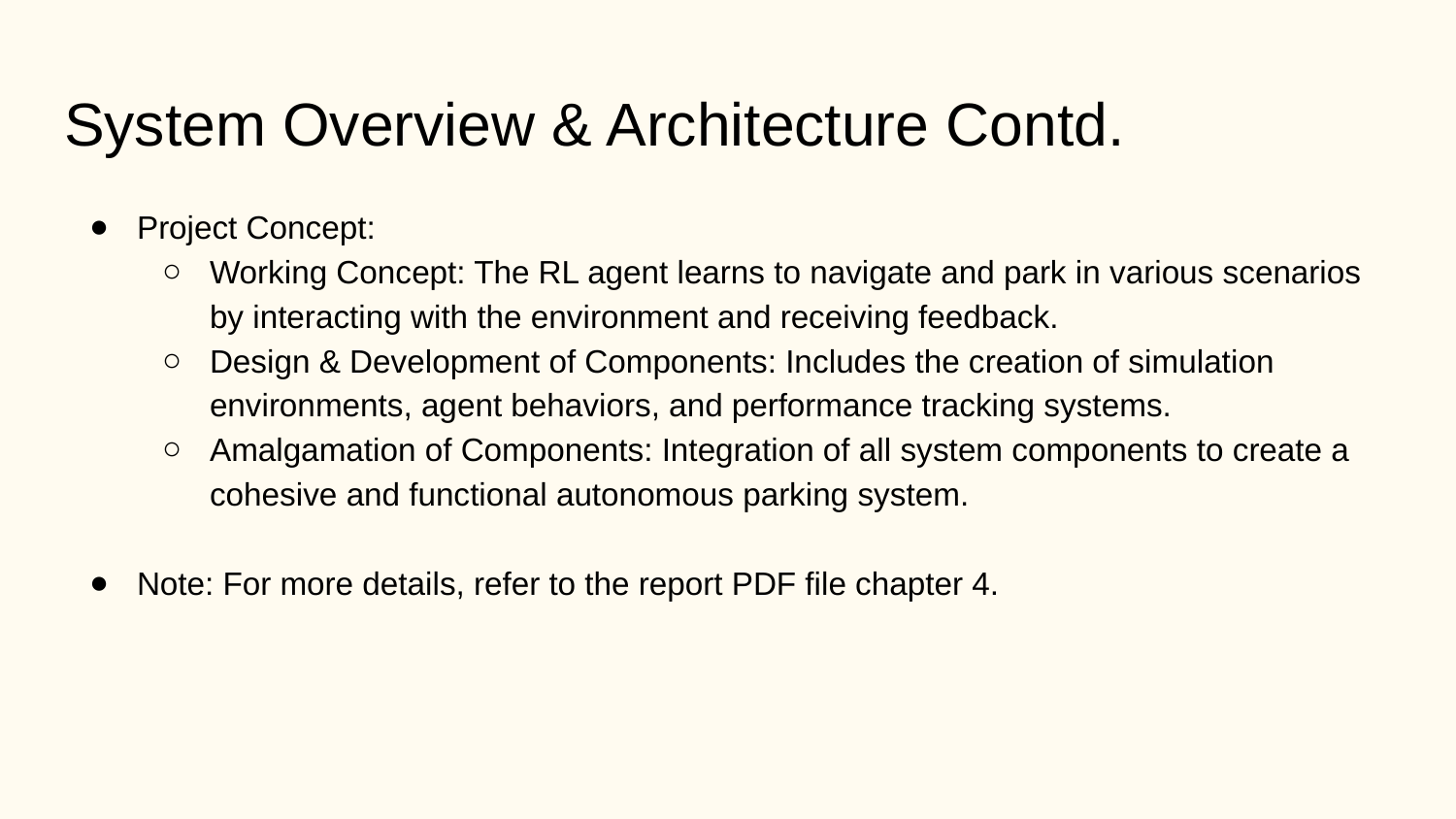

# System Overview & Architecture Contd.
Project Concept:
Working Concept: The RL agent learns to navigate and park in various scenarios by interacting with the environment and receiving feedback.
Design & Development of Components: Includes the creation of simulation environments, agent behaviors, and performance tracking systems.
Amalgamation of Components: Integration of all system components to create a cohesive and functional autonomous parking system.
Note: For more details, refer to the report PDF file chapter 4.